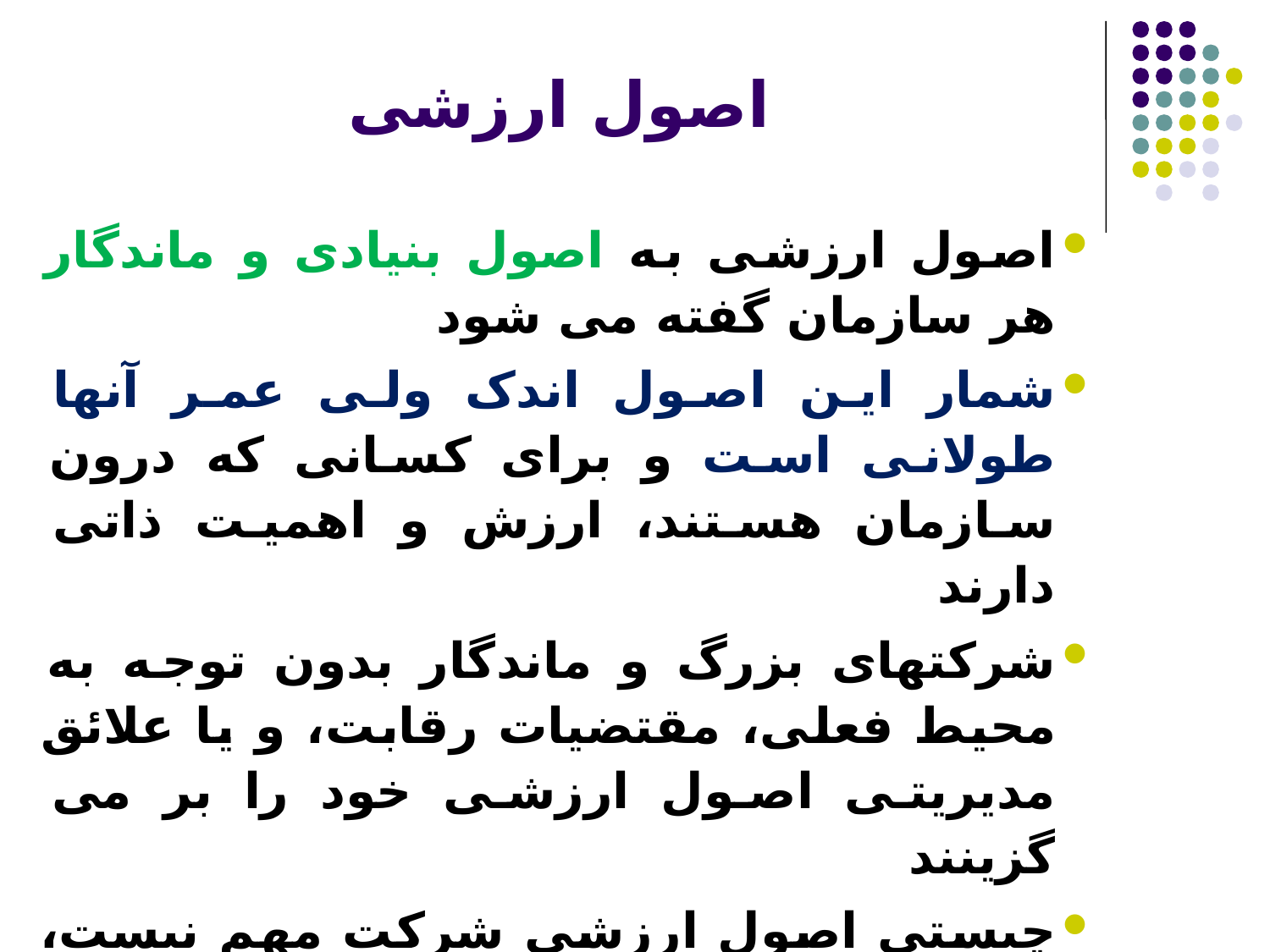

# اصول ارزشی
اصول ارزشی به اصول بنیادی و ماندگار هر سازمان گفته می شود
شمار این اصول اندک ولی عمر آنها طولانی است و برای کسانی که درون سازمان هستند، ارزش و اهمیت ذاتی دارند
شرکتهای بزرگ و ماندگار بدون توجه به محیط فعلی، مقتضیات رقابت، و یا علائق مدیریتی اصول ارزشی خود را بر می گزینند
چیستی اصول ارزشی شرکت مهم نیست، بلکه مهم داشتن و اعتقاد به اصول است